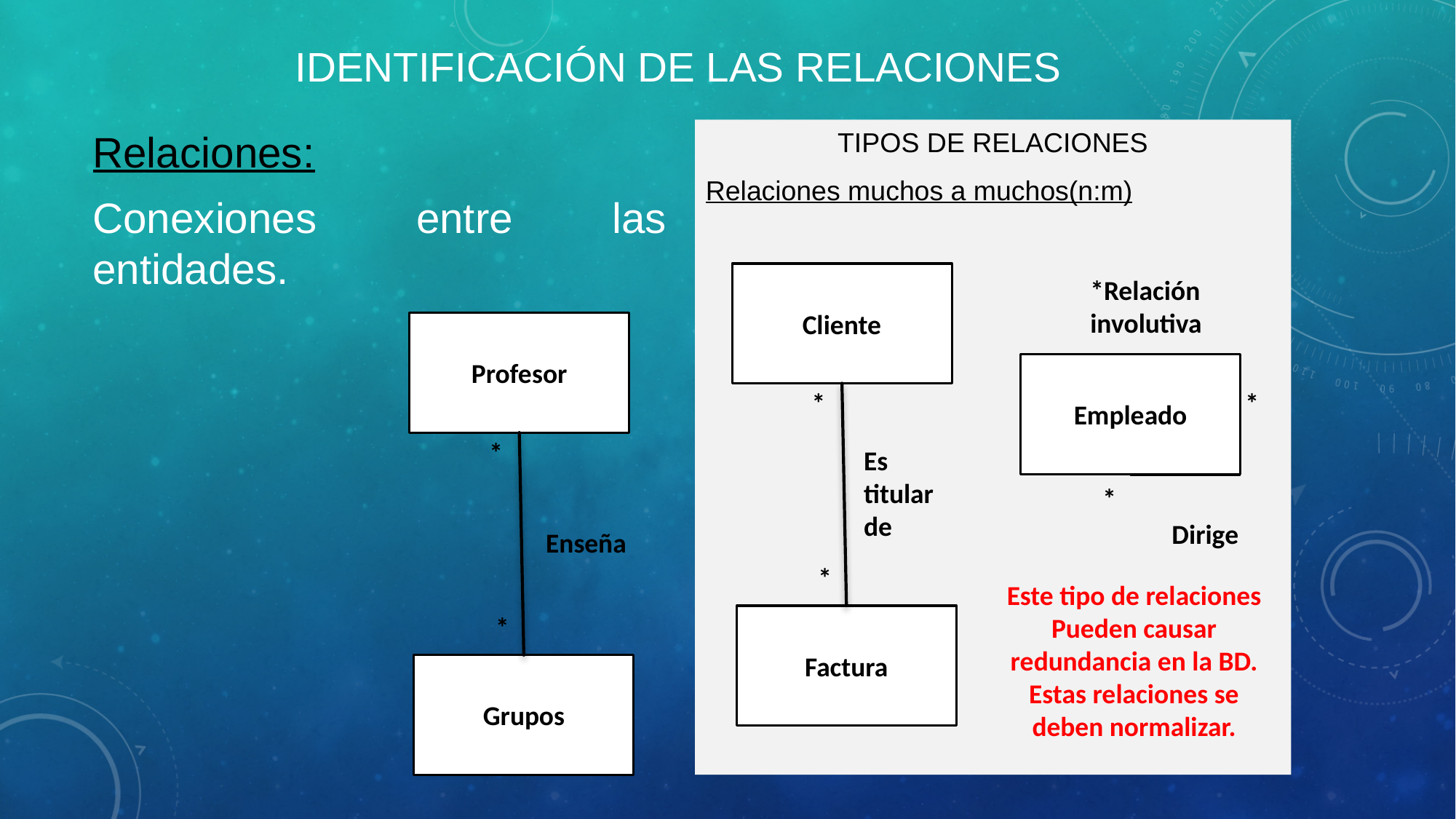

# Identificación de las relaciones
Relaciones:
Conexiones entre las entidades.
TIPOS DE RELACIONES
Relaciones muchos a muchos(n:m)

Cliente
*Relación
involutiva
Profesor
Empleado
*
*
*
Es
titular
de
*
Dirige
Enseña
*
Este tipo de relaciones
Pueden causar redundancia en la BD.
Estas relaciones se deben normalizar.
*
Factura
Grupos